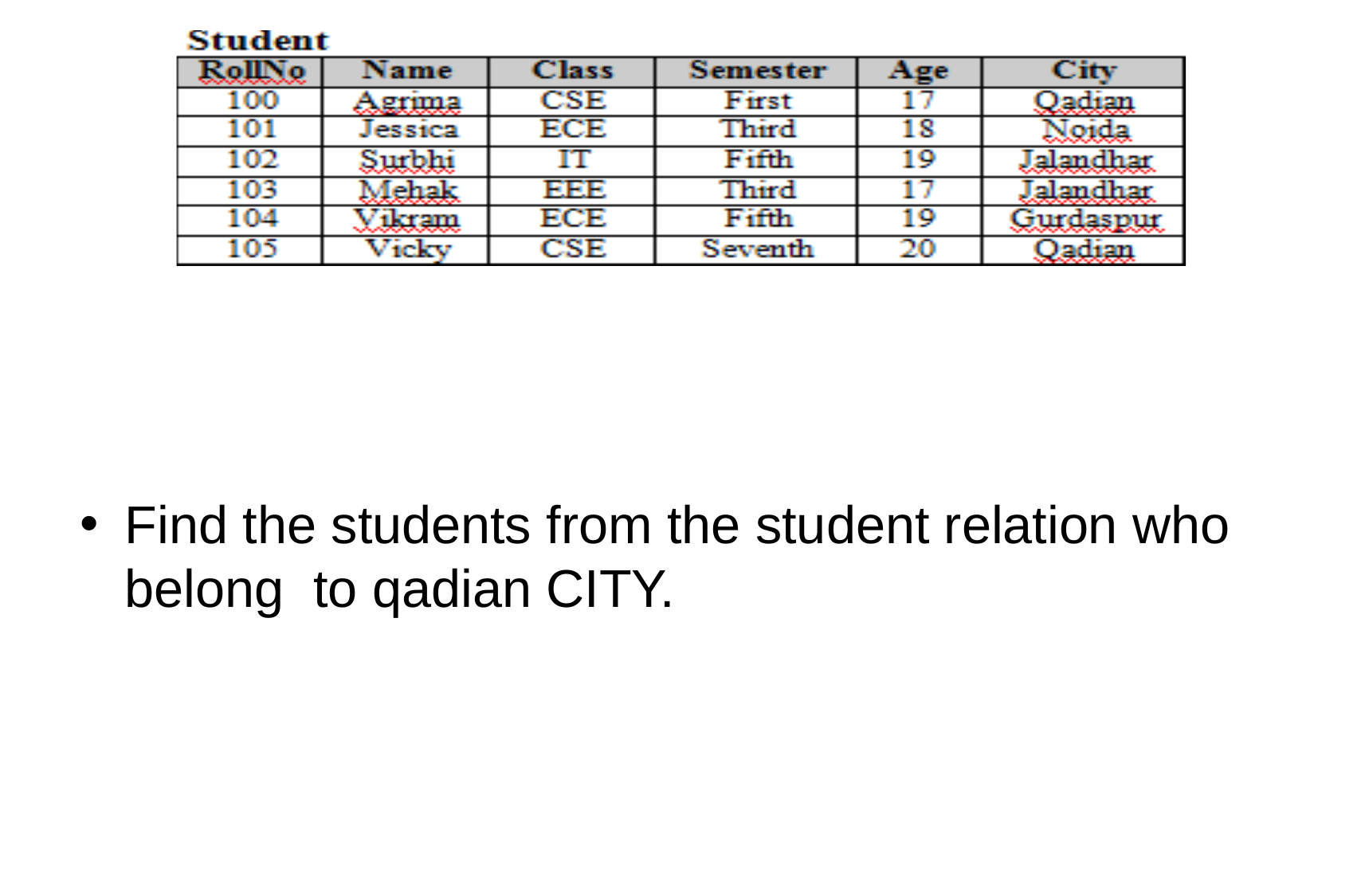

Find the students from the student relation who belong  to qadian CITY.